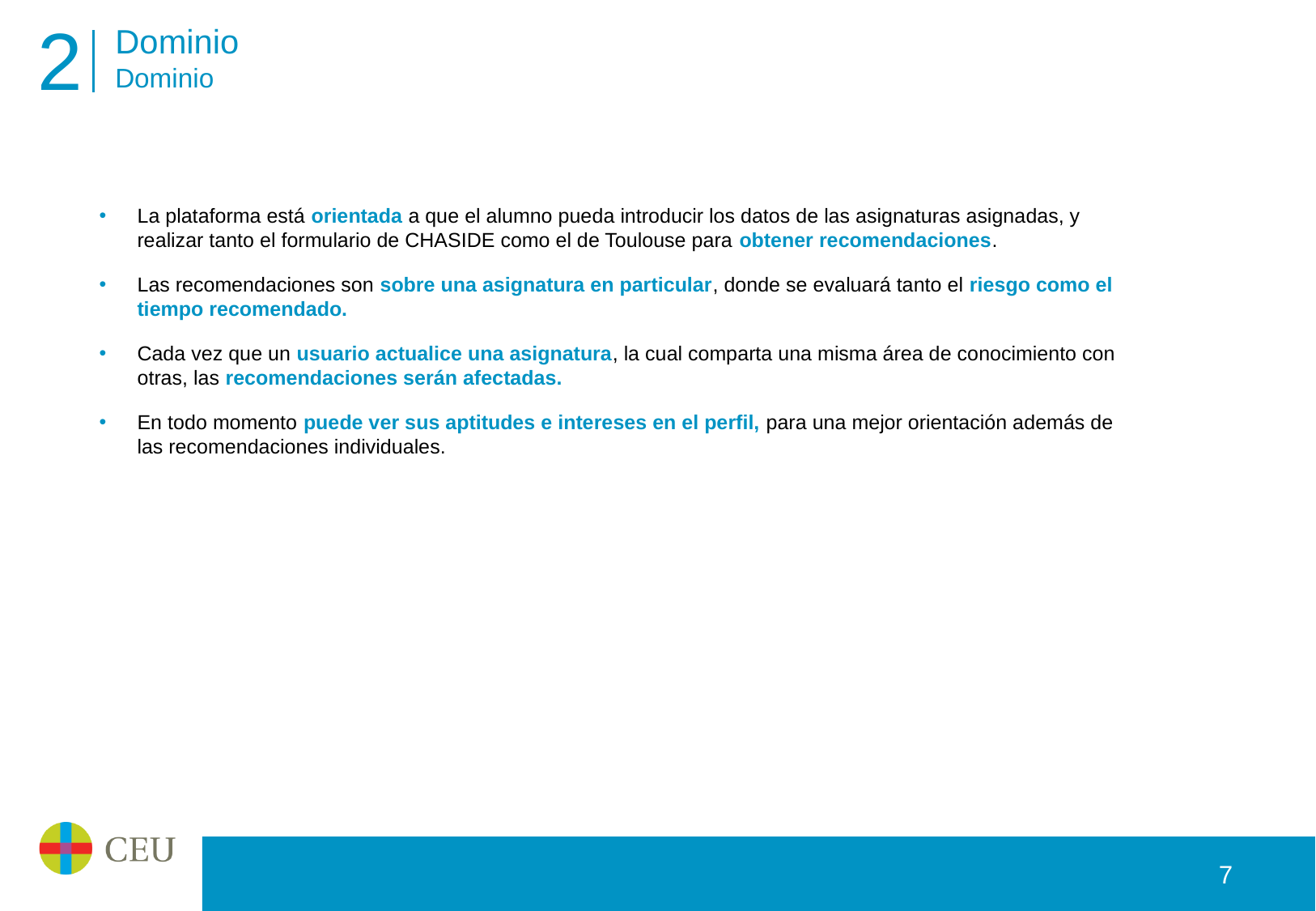

2
# Dominio Dominio
La plataforma está orientada a que el alumno pueda introducir los datos de las asignaturas asignadas, y realizar tanto el formulario de CHASIDE como el de Toulouse para obtener recomendaciones.
Las recomendaciones son sobre una asignatura en particular, donde se evaluará tanto el riesgo como el tiempo recomendado.
Cada vez que un usuario actualice una asignatura, la cual comparta una misma área de conocimiento con otras, las recomendaciones serán afectadas.
En todo momento puede ver sus aptitudes e intereses en el perfil, para una mejor orientación además de las recomendaciones individuales.

7